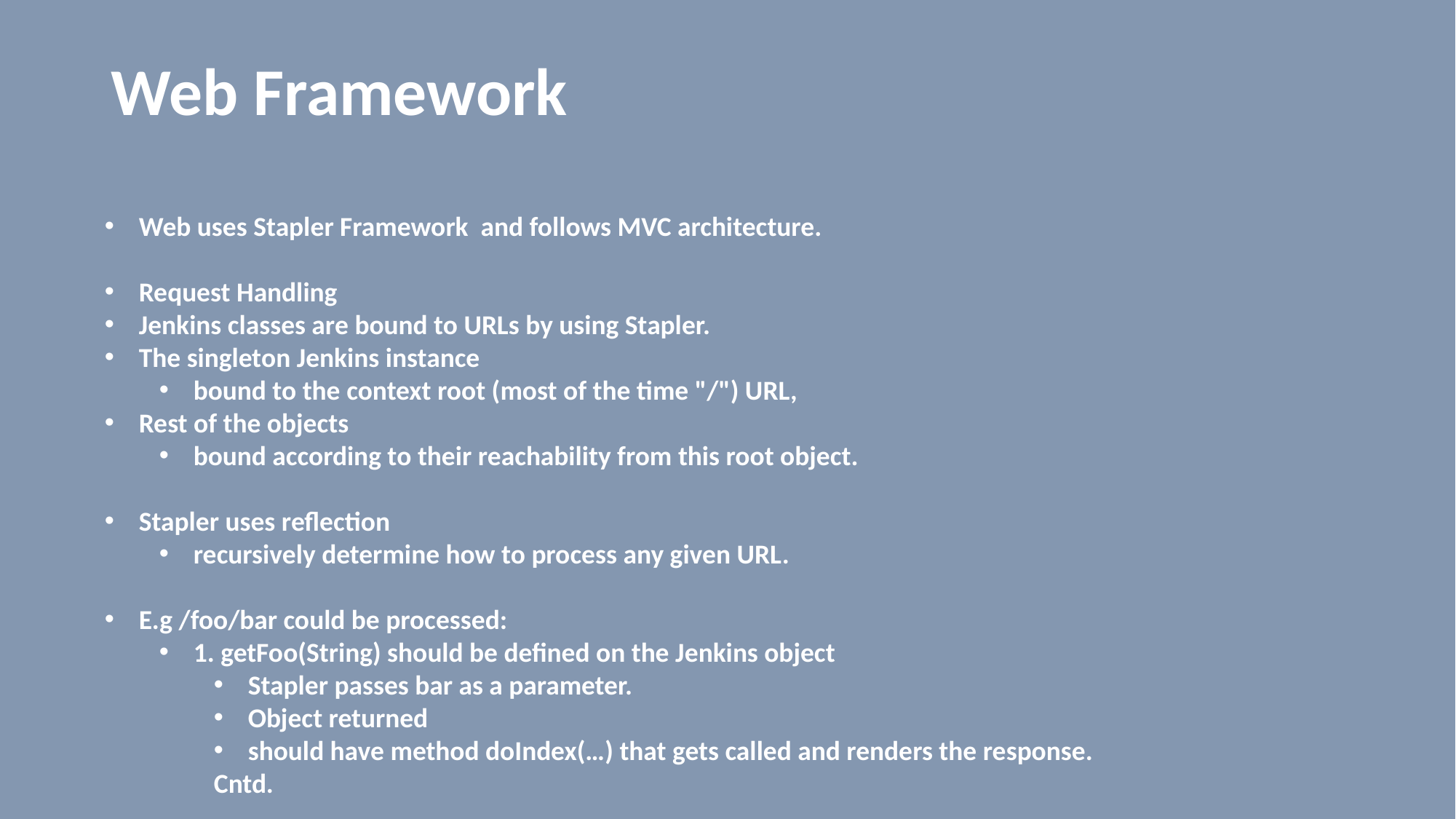

# Web Framework
Web uses Stapler Framework  and follows MVC architecture.

Request Handling
Jenkins classes are bound to URLs by using Stapler.
The singleton Jenkins instance
bound to the context root (most of the time "/") URL,
Rest of the objects
bound according to their reachability from this root object.

Stapler uses reflection
recursively determine how to process any given URL.

E.g /foo/bar could be processed:
1. getFoo(String) should be defined on the Jenkins object
Stapler passes bar as a parameter.
Object returned
should have method doIndex(…) that gets called and renders the response.
Cntd.